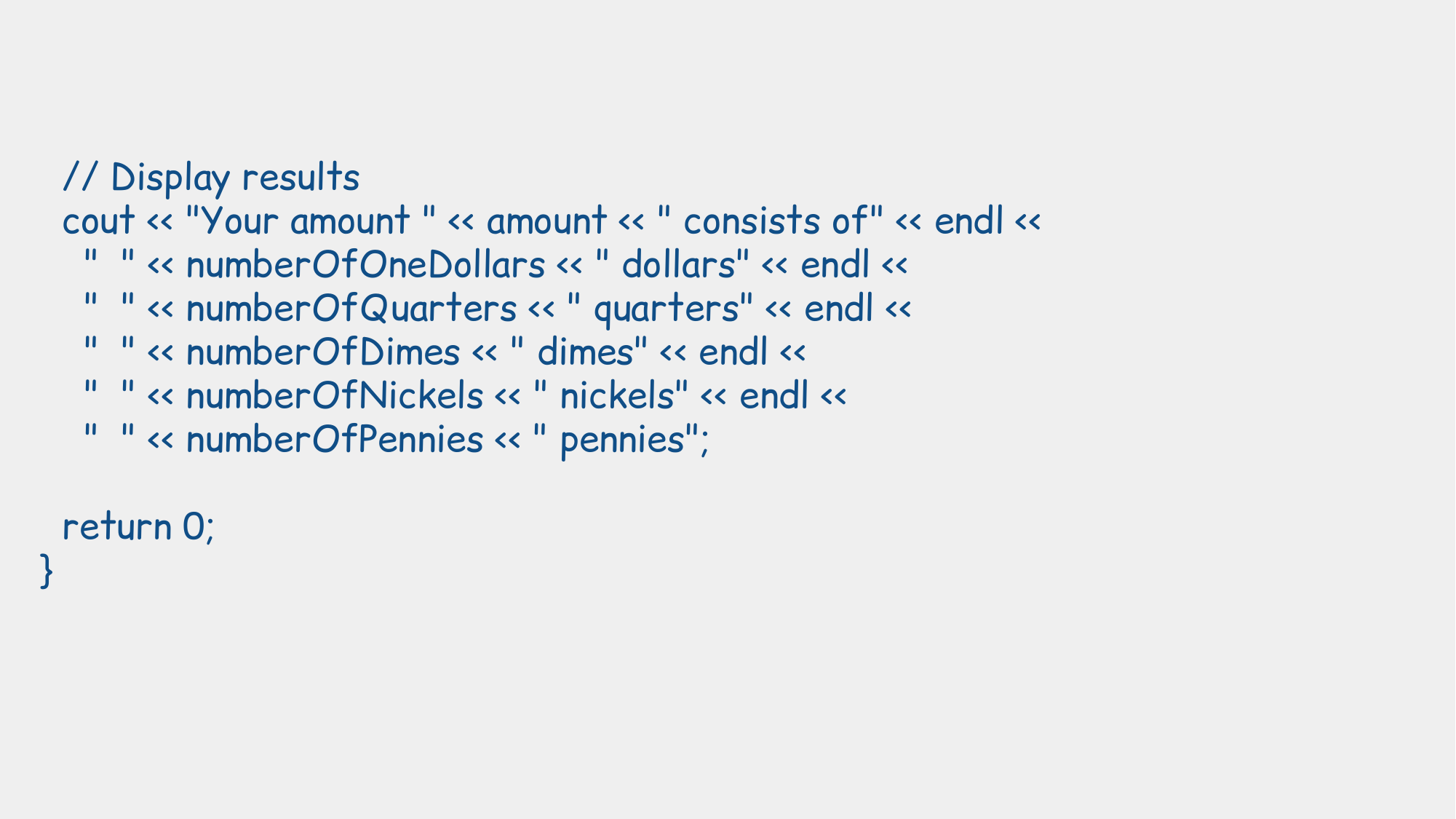

// Display results
  cout << "Your amount " << amount << " consists of" << endl <<
    "  " << numberOfOneDollars << " dollars" << endl <<
    "  " << numberOfQuarters << " quarters" << endl <<
    "  " << numberOfDimes << " dimes" << endl <<
    "  " << numberOfNickels << " nickels" << endl <<
    "  " << numberOfPennies << " pennies";

  return 0;
}